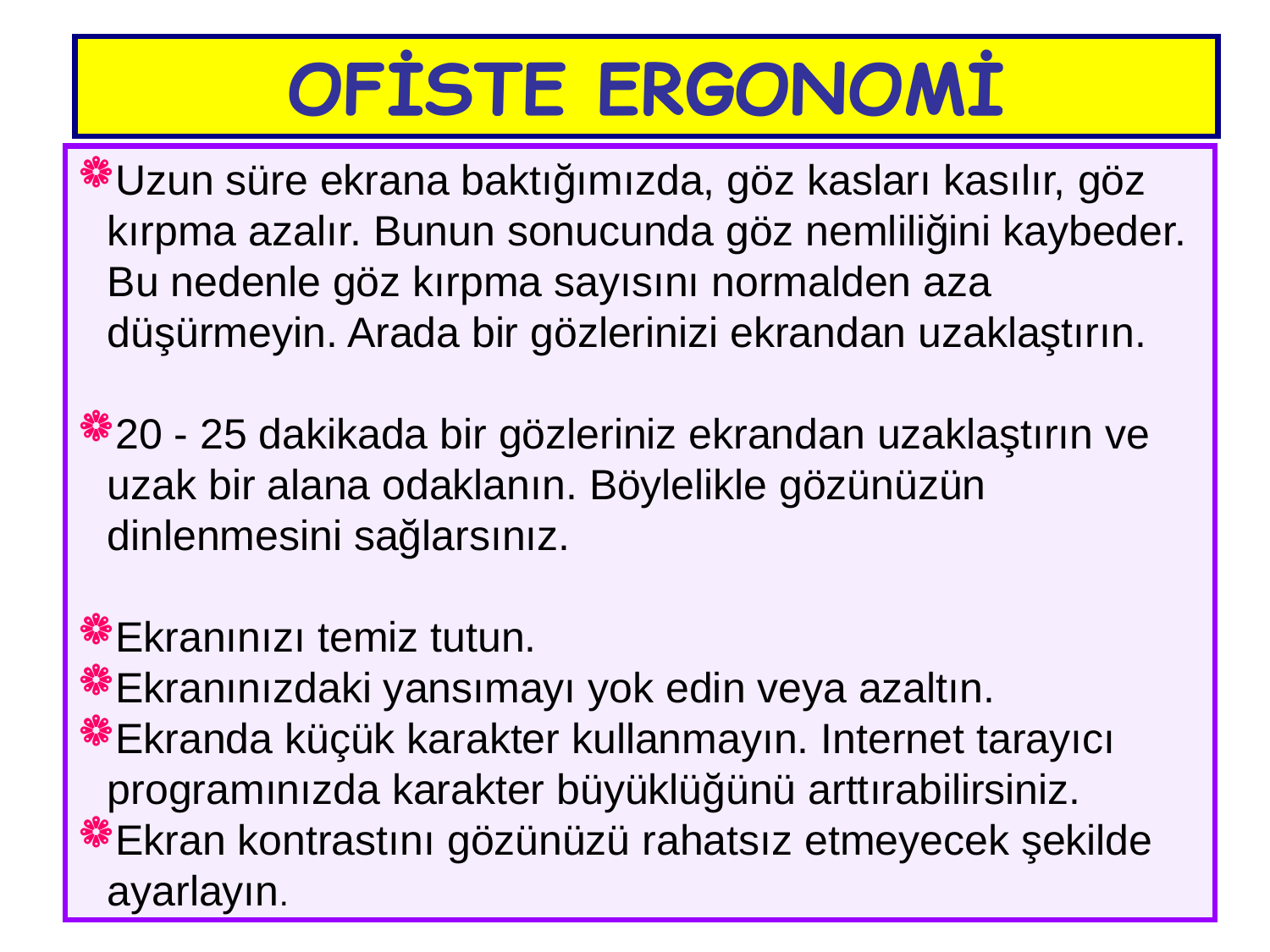

OFİSTE ERGONOMİ
Uzun süre ekrana baktığımızda, göz kasları kasılır, göz kırpma azalır. Bunun sonucunda göz nemliliğini kaybeder. Bu nedenle göz kırpma sayısını normalden aza düşürmeyin. Arada bir gözlerinizi ekrandan uzaklaştırın.

20 - 25 dakikada bir gözleriniz ekrandan uzaklaştırın ve uzak bir alana odaklanın. Böylelikle gözünüzün dinlenmesini sağlarsınız.

Ekranınızı temiz tutun.
Ekranınızdaki yansımayı yok edin veya azaltın.
Ekranda küçük karakter kullanmayın. Internet tarayıcı programınızda karakter büyüklüğünü arttırabilirsiniz.
Ekran kontrastını gözünüzü rahatsız etmeyecek şekilde ayarlayın.